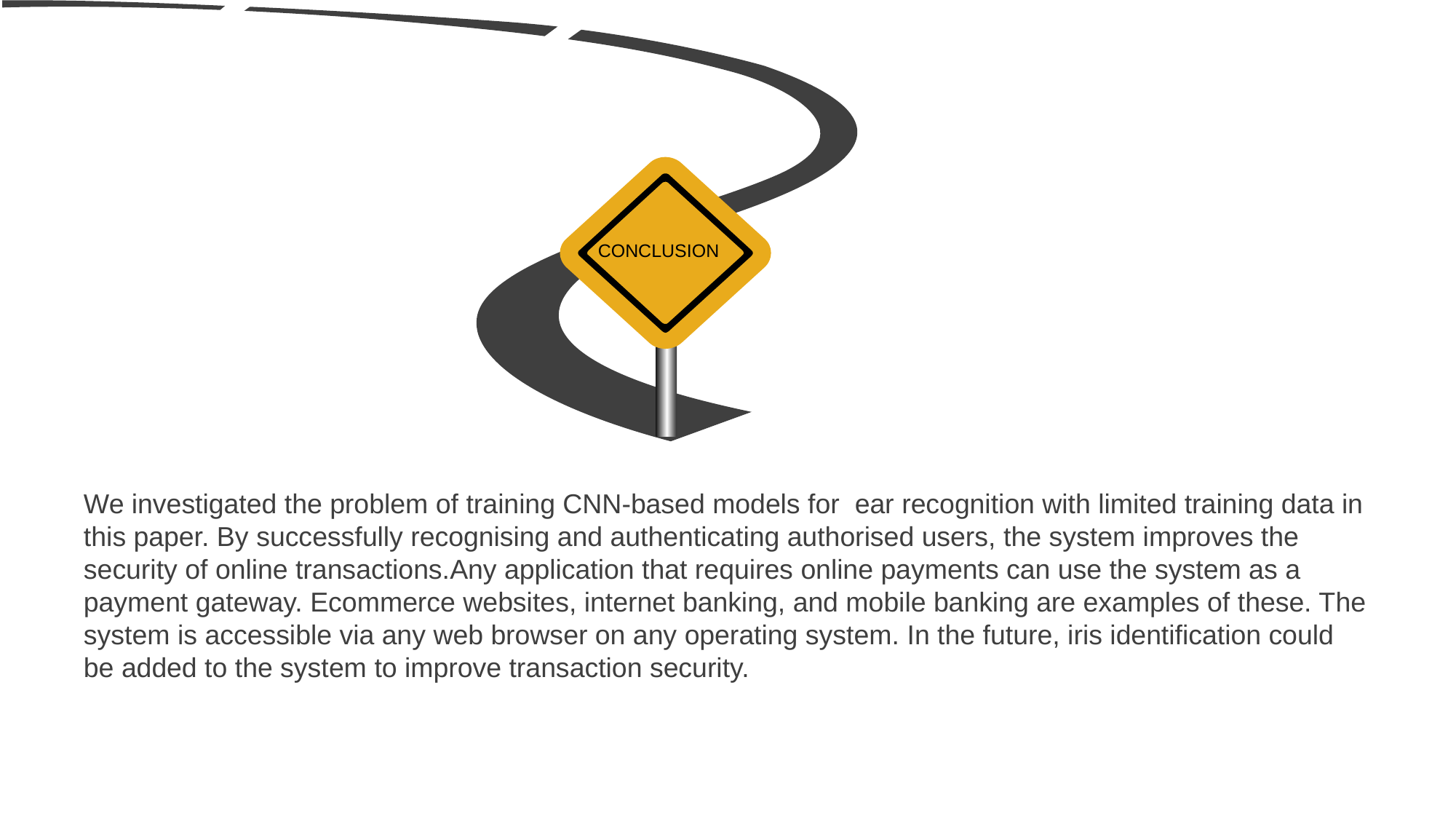

CONCLUSION
We investigated the problem of training CNN-based models for  ear recognition with limited training data in this paper. By successfully recognising and authenticating authorised users, the system improves the security of online transactions.Any application that requires online payments can use the system as a payment gateway. Ecommerce websites, internet banking, and mobile banking are examples of these. The system is accessible via any web browser on any operating system. In the future, iris identification could be added to the system to improve transaction security.